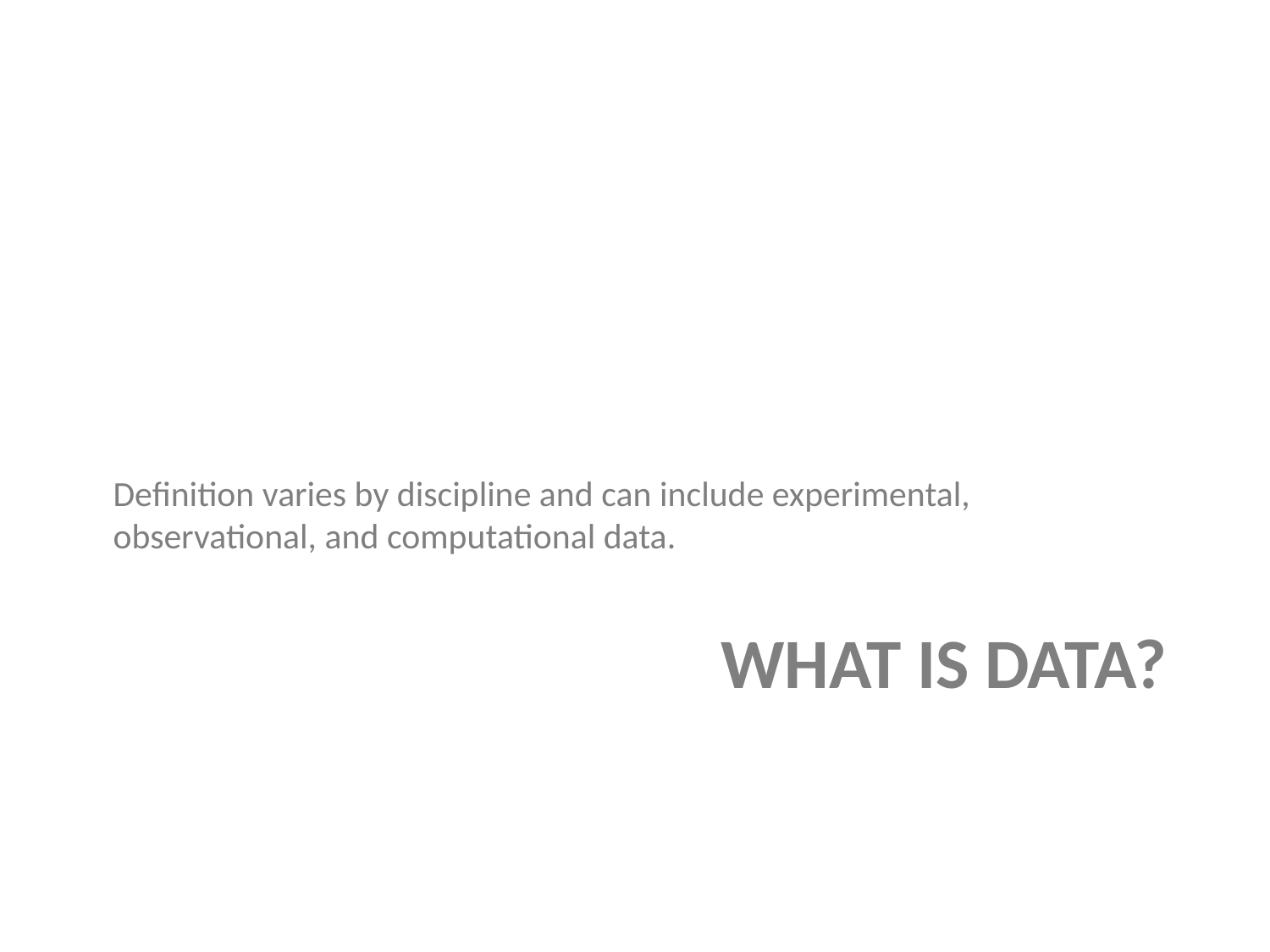

Definition varies by discipline and can include experimental, observational, and computational data.

# What is data?